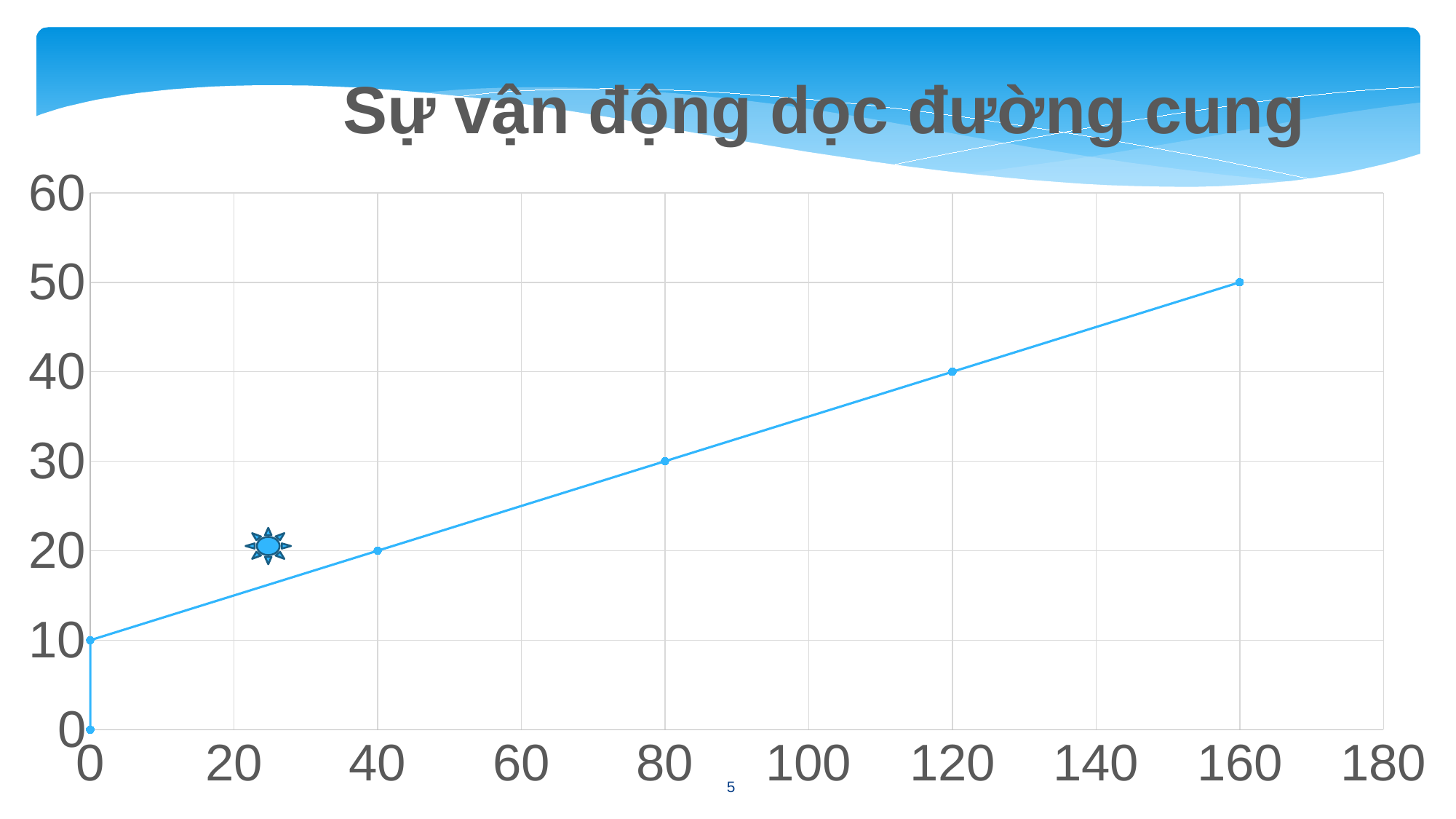

### Chart: Sự vận động dọc đường cung

| Category | Giá |
|---|---|
5